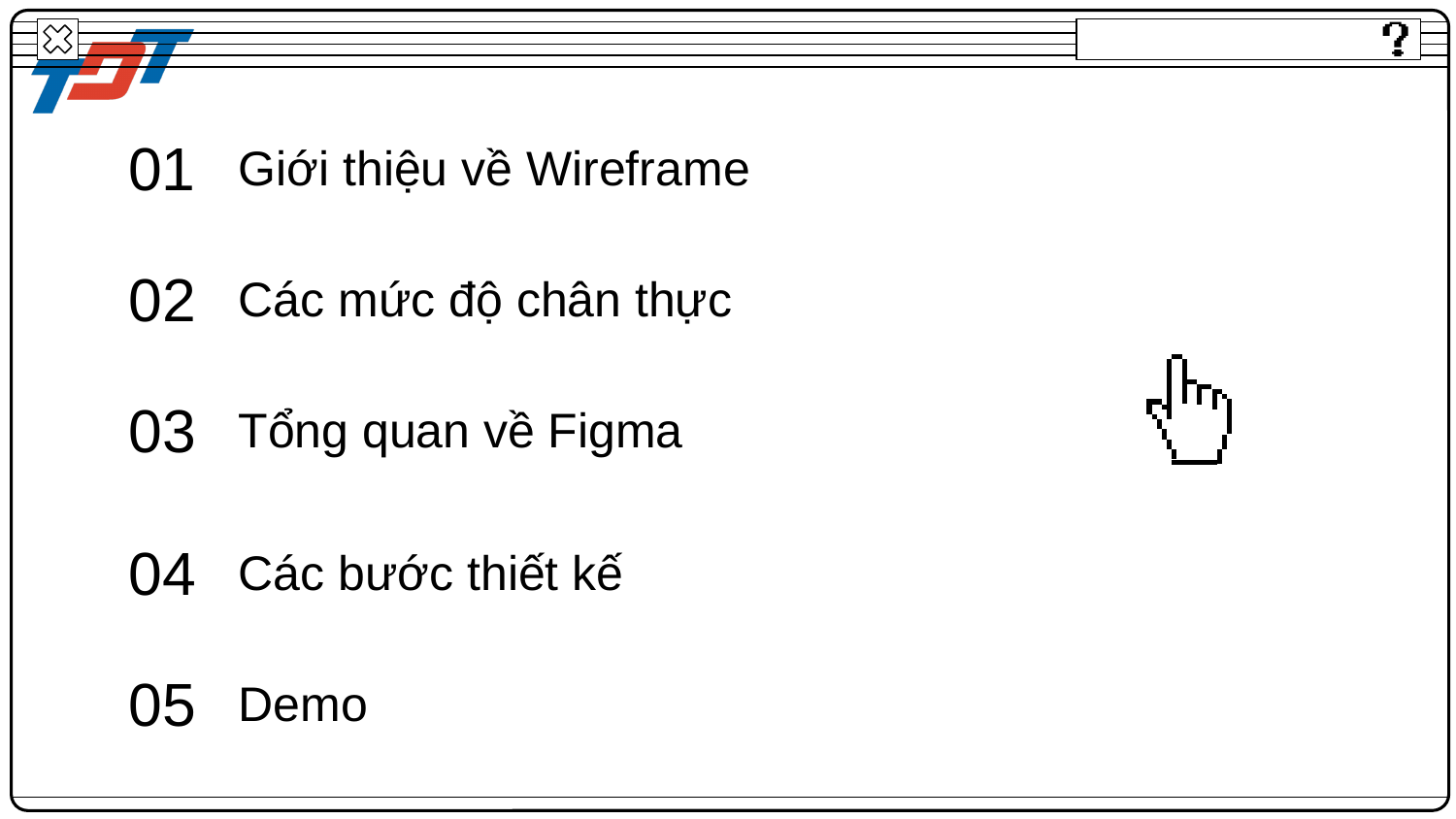

01
# Giới thiệu về Wireframe
02
Các mức độ chân thực

03
Tổng quan về Figma
04
Các bước thiết kế
05
Demo